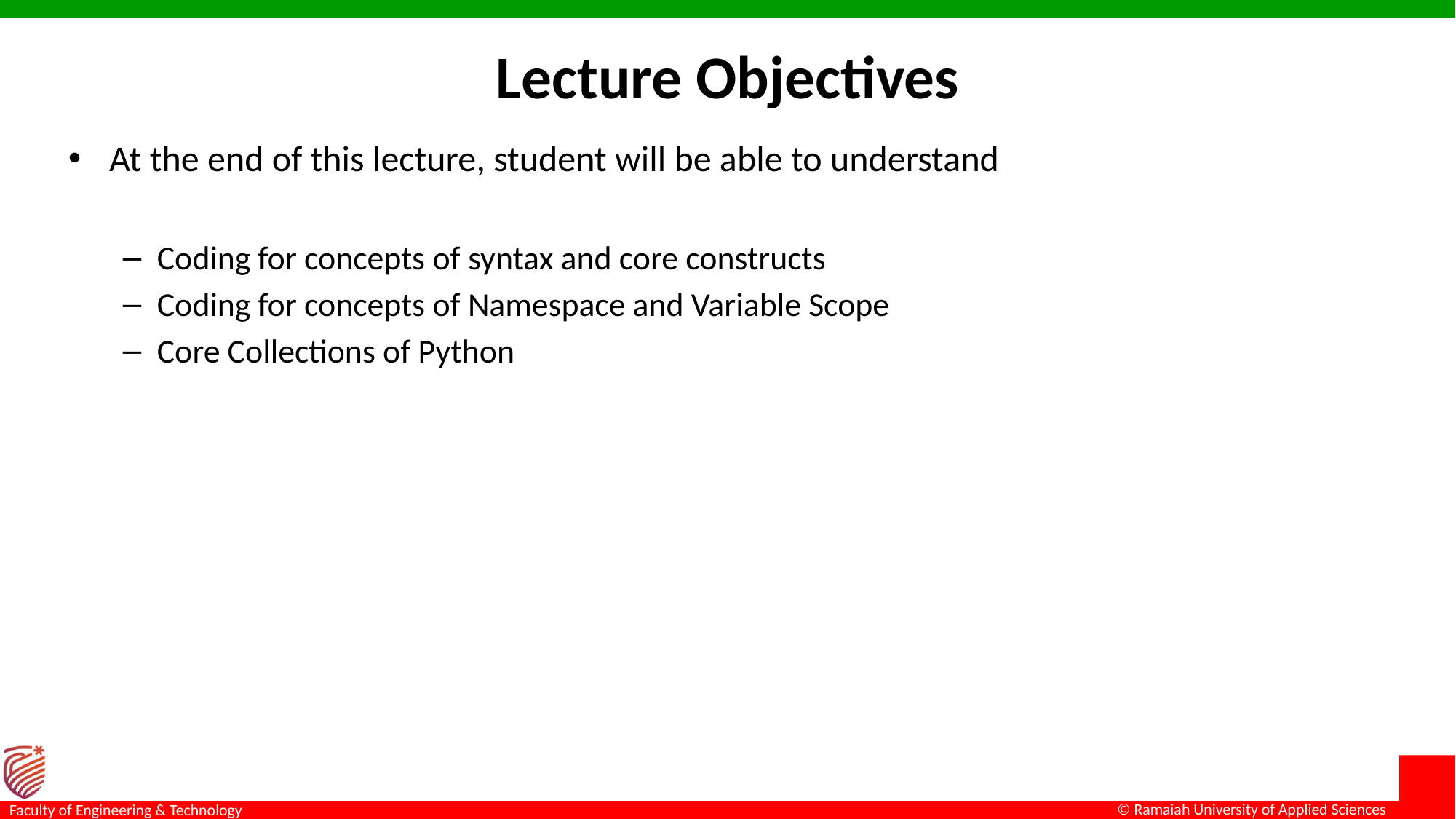

# Lecture Objectives
At the end of this lecture, student will be able to understand

Coding for concepts of syntax and core constructs
Coding for concepts of Namespace and Variable Scope
Core Collections of Python